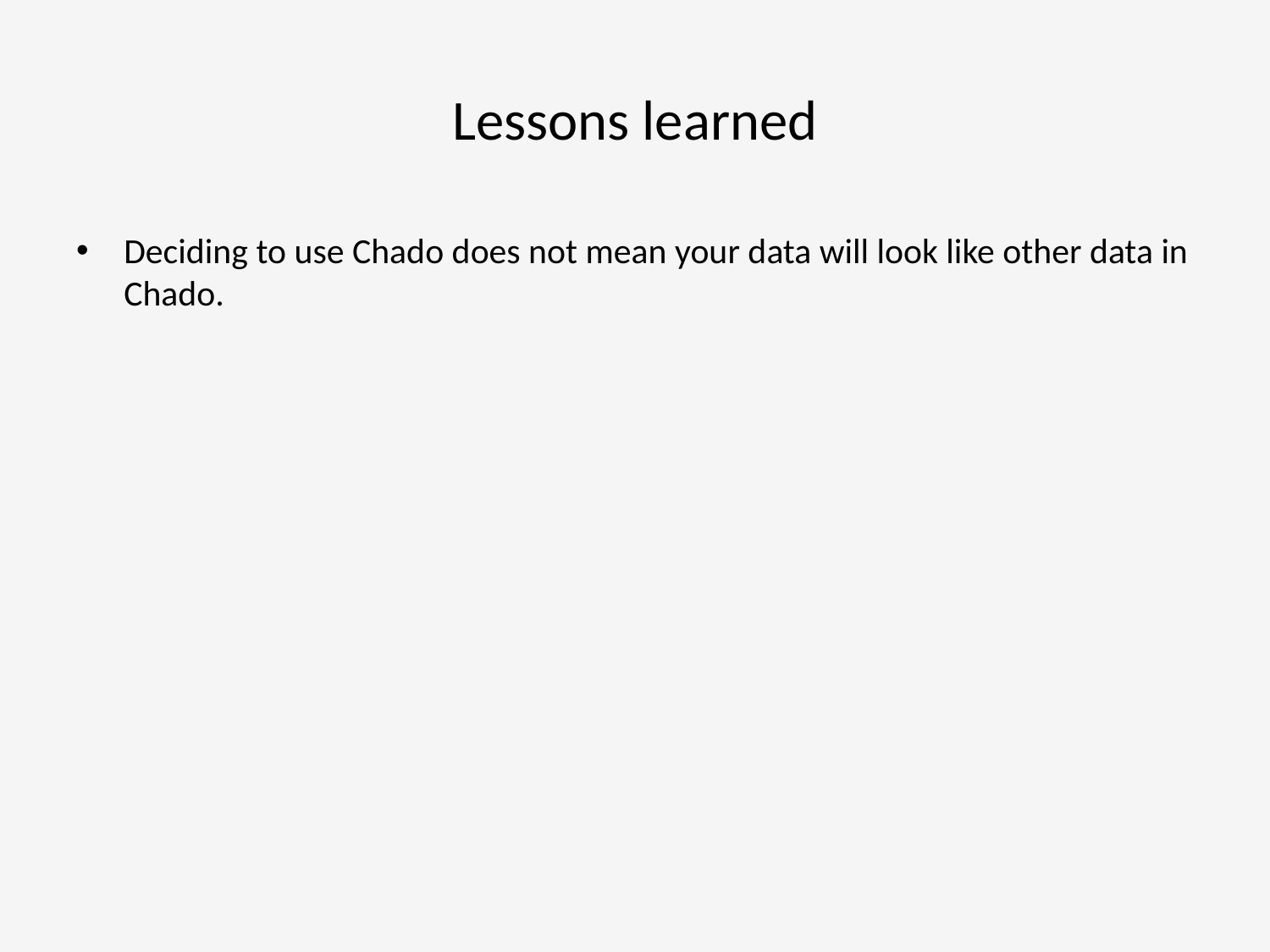

# Lessons learned
Deciding to use Chado does not mean your data will look like other data in Chado.